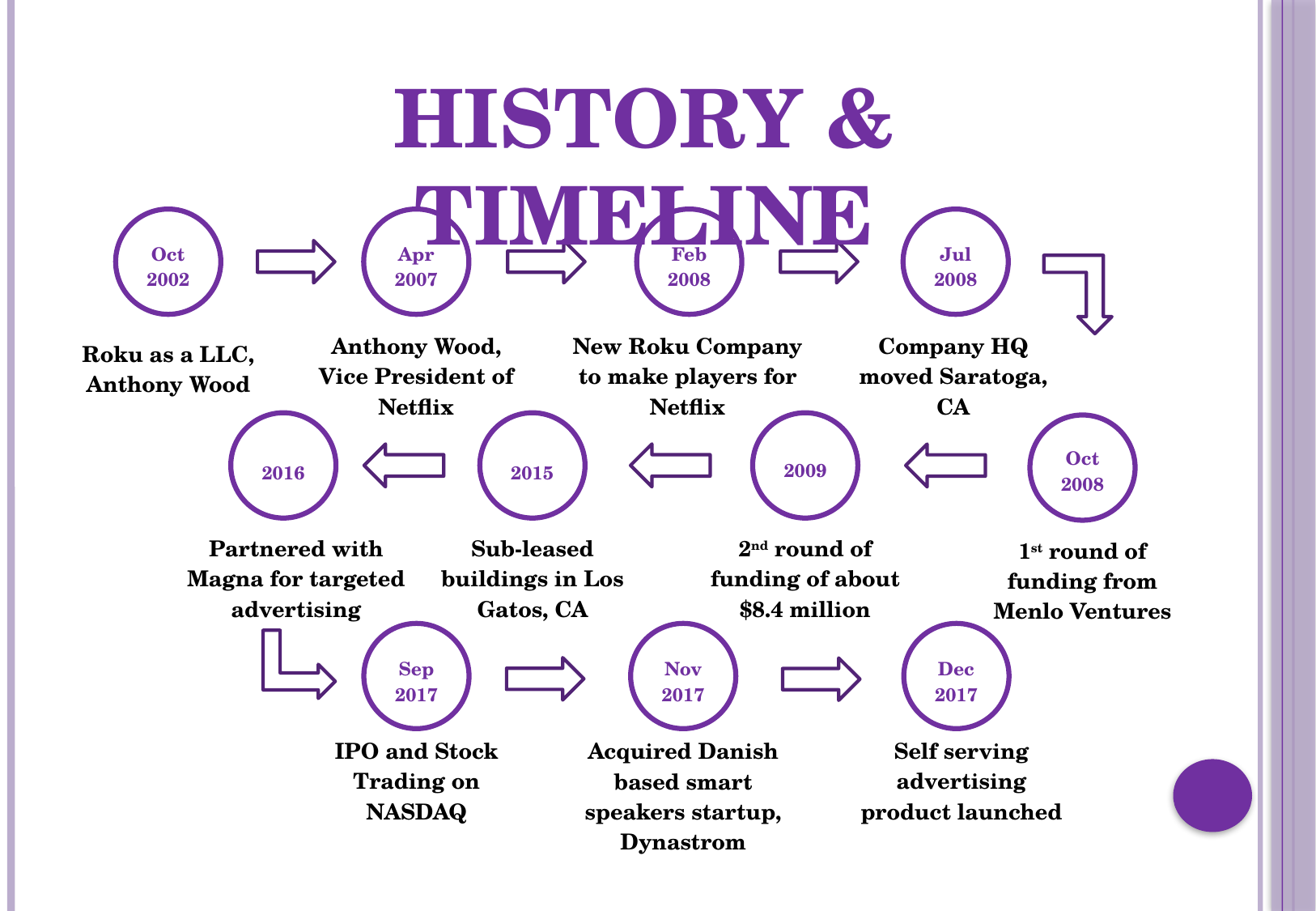

History & Timeline

Oct 2002
Roku as a LLC, Anthony Wood

Apr 2007
Anthony Wood, Vice President of Netflix

Feb 2008
New Roku Company to make players for Netflix

Jul 2008
Company HQ moved Saratoga, CA

2016
Partnered with Magna for targeted advertising

2015
Sub-leased buildings in Los Gatos, CA

2009
2nd round of funding of about $8.4 million

Oct 2008
1st round of funding from Menlo Ventures

Nov 2017
Acquired Danish based smart speakers startup, Dynastrom

Dec 2017
Self serving advertising product launched

Sep 2017
IPO and Stock Trading on NASDAQ